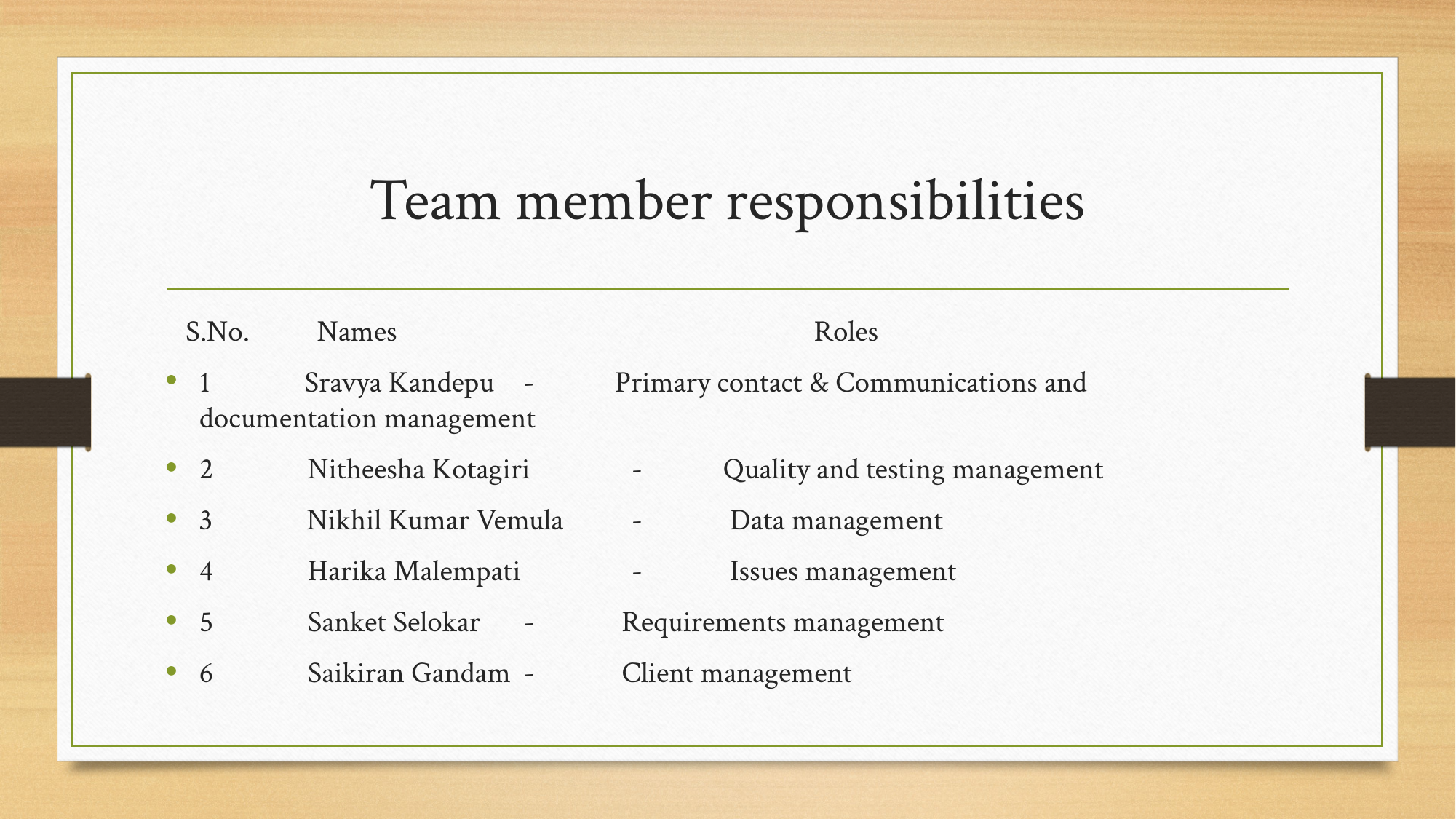

# Team member responsibilities
   S.No.          Names                                  		Roles
1              Sravya Kandepu		-            Primary contact & Communications and 												documentation management
2              Nitheesha Kotagiri 	-            Quality and testing management
3              Nikhil Kumar Vemula 	-             Data management
4              Harika Malempati 		-             Issues management
5              Sanket Selokar			-             Requirements management
6              Saikiran Gandam 		-             Client management